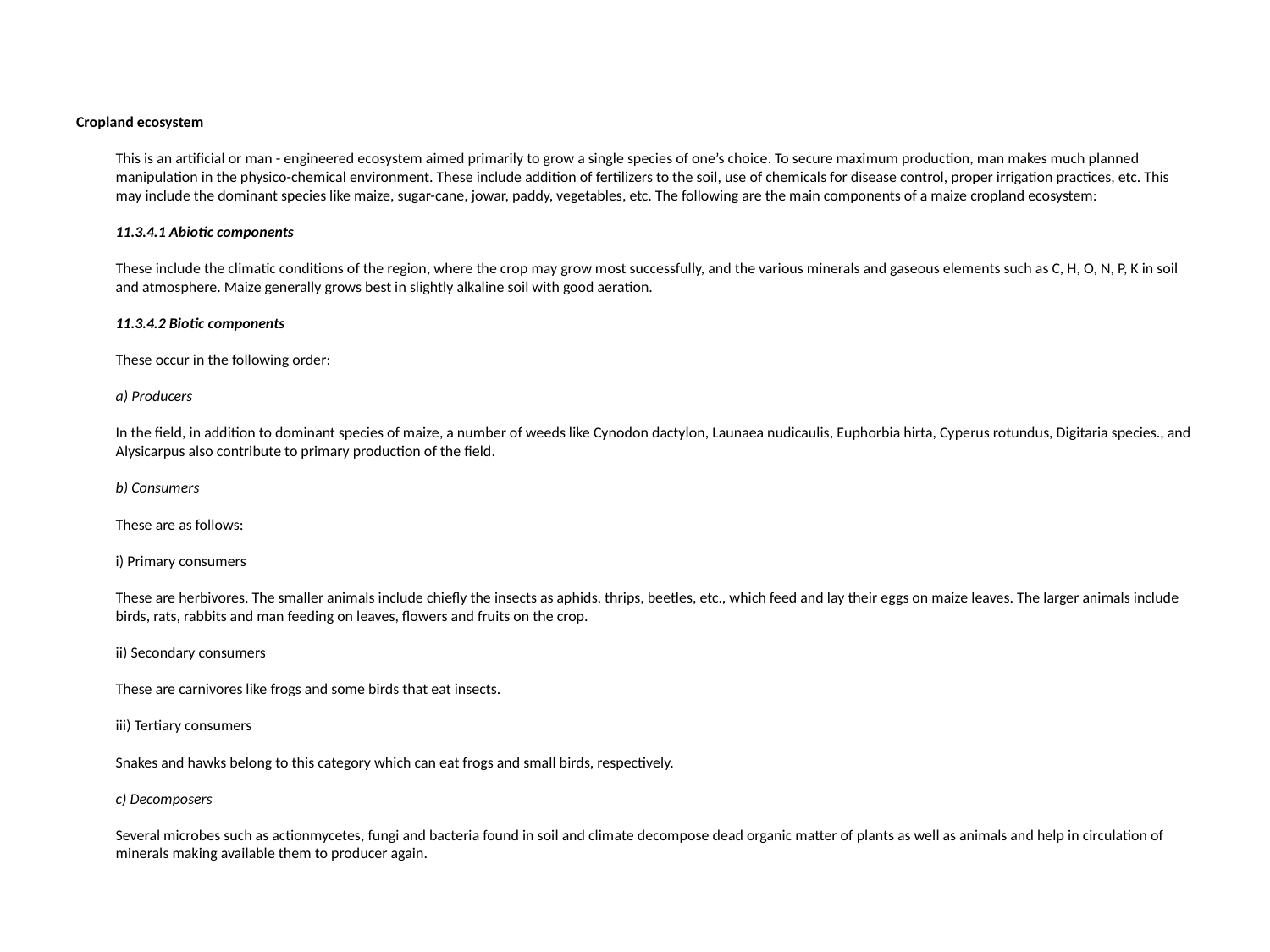

#
Cropland ecosystem
This is an artificial or man - engineered ecosystem aimed primarily to grow a single species of one’s choice. To secure maximum production, man makes much planned manipulation in the physico-chemical environment. These include addition of fertilizers to the soil, use of chemicals for disease control, proper irrigation practices, etc. This may include the dominant species like maize, sugar-cane, jowar, paddy, vegetables, etc. The following are the main components of a maize cropland ecosystem:
11.3.4.1 Abiotic components
These include the climatic conditions of the region, where the crop may grow most successfully, and the various minerals and gaseous elements such as C, H, O, N, P, K in soil and atmosphere. Maize generally grows best in slightly alkaline soil with good aeration.
11.3.4.2 Biotic components
These occur in the following order:
a) Producers
In the field, in addition to dominant species of maize, a number of weeds like Cynodon dactylon, Launaea nudicaulis, Euphorbia hirta, Cyperus rotundus, Digitaria species., and Alysicarpus also contribute to primary production of the field.
b) Consumers
These are as follows:
i) Primary consumers
These are herbivores. The smaller animals include chiefly the insects as aphids, thrips, beetles, etc., which feed and lay their eggs on maize leaves. The larger animals include birds, rats, rabbits and man feeding on leaves, flowers and fruits on the crop.
ii) Secondary consumers
These are carnivores like frogs and some birds that eat insects.
iii) Tertiary consumers
Snakes and hawks belong to this category which can eat frogs and small birds, respectively.
c) Decomposers
Several microbes such as actionmycetes, fungi and bacteria found in soil and climate decompose dead organic matter of plants as well as animals and help in circulation of minerals making available them to producer again.